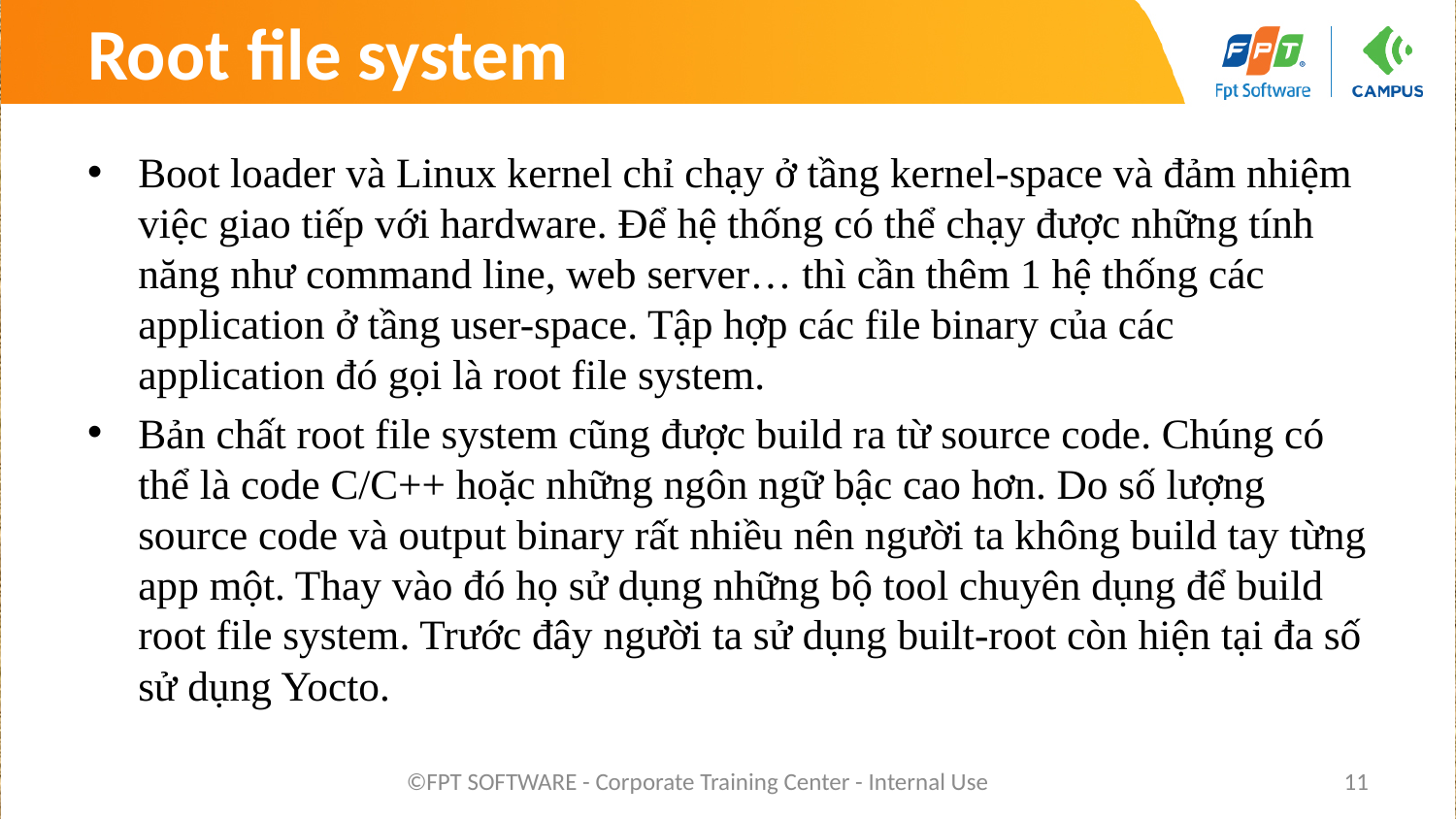

# Root file system
Boot loader và Linux kernel chỉ chạy ở tầng kernel-space và đảm nhiệm việc giao tiếp với hardware. Để hệ thống có thể chạy được những tính năng như command line, web server… thì cần thêm 1 hệ thống các application ở tầng user-space. Tập hợp các file binary của các application đó gọi là root file system.
Bản chất root file system cũng được build ra từ source code. Chúng có thể là code C/C++ hoặc những ngôn ngữ bậc cao hơn. Do số lượng source code và output binary rất nhiều nên người ta không build tay từng app một. Thay vào đó họ sử dụng những bộ tool chuyên dụng để build root file system. Trước đây người ta sử dụng built-root còn hiện tại đa số sử dụng Yocto.
©FPT SOFTWARE - Corporate Training Center - Internal Use
11